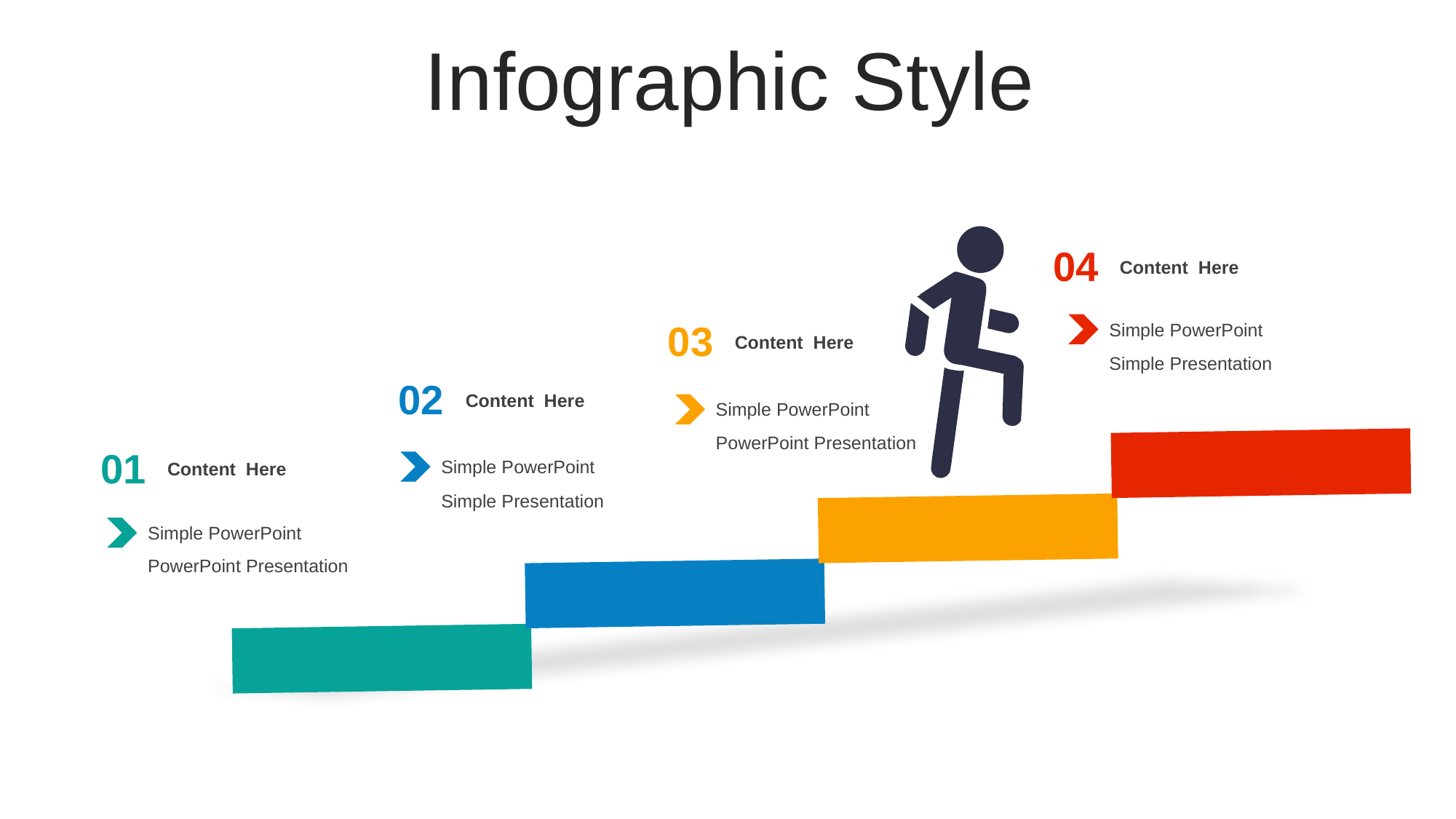

Infographic Style

04
Content  Here
Simple PowerPoint

Simple Presentation
03
Content  Here
Simple PowerPoint

PowerPoint Presentation
02
Content  Here
Simple PowerPoint

Simple Presentation

01
Content  Here
Simple PowerPoint

PowerPoint Presentation